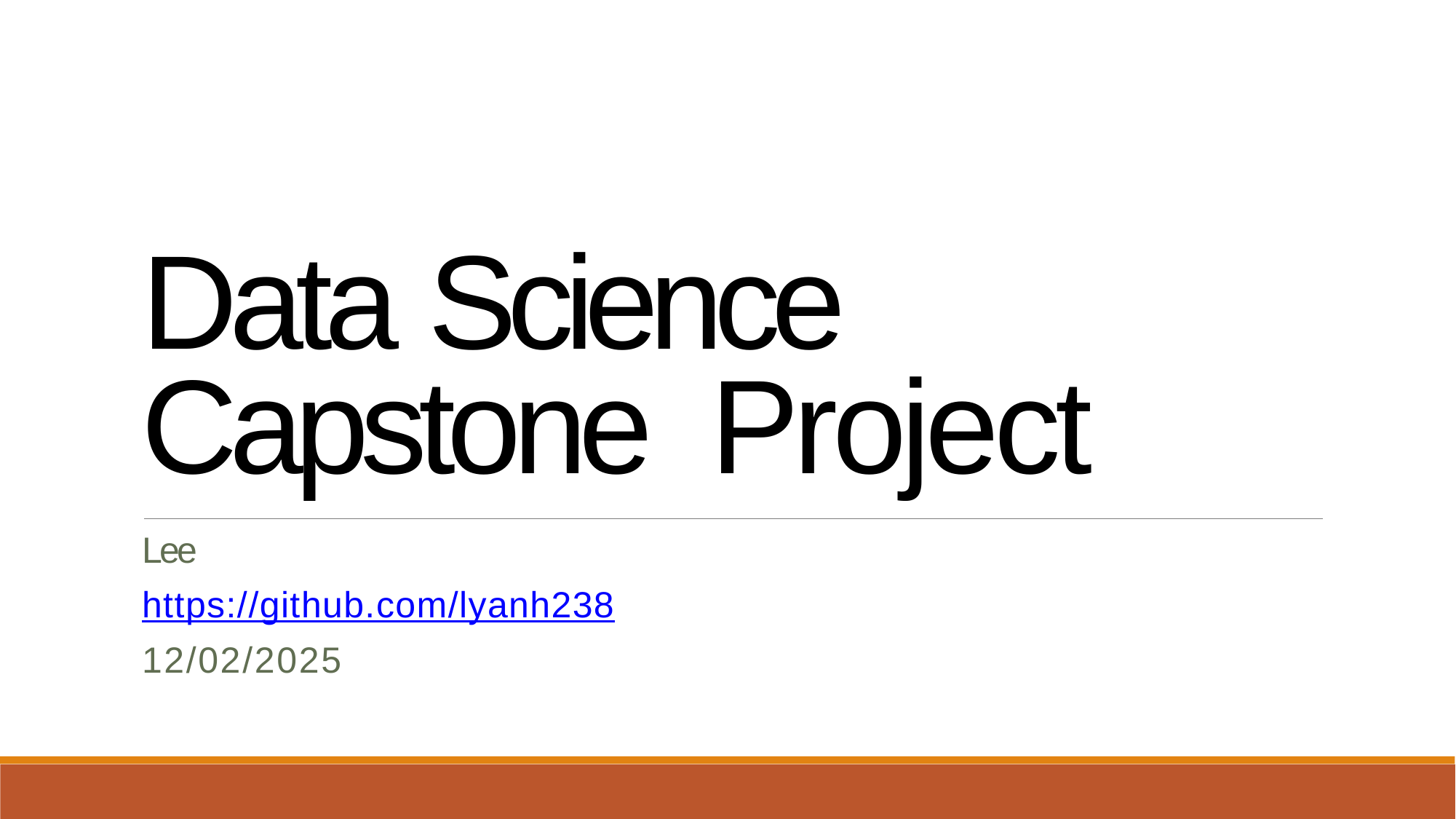

Data Science Capstone  Project
Lee
https://github.com/lyanh238
12/02/2025